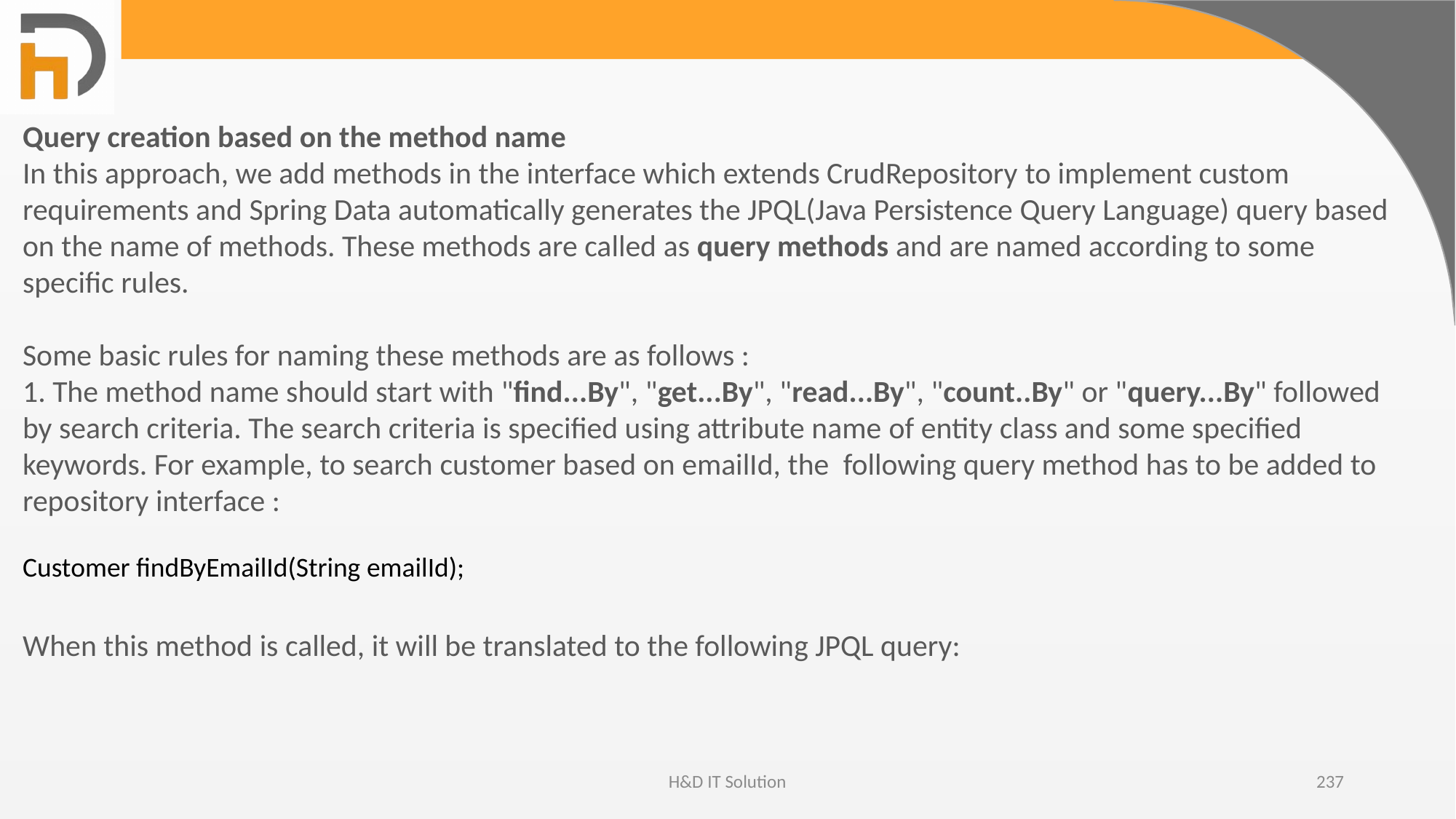

Query creation based on the method name
In this approach, we add methods in the interface which extends CrudRepository to implement custom requirements and Spring Data automatically generates the JPQL(Java Persistence Query Language) query based on the name of methods. These methods are called as query methods and are named according to some specific rules.

Some basic rules for naming these methods are as follows :
1. The method name should start with "find...By", "get...By", "read...By", "count..By" or "query...By" followed by search criteria. The search criteria is specified using attribute name of entity class and some specified keywords. For example, to search customer based on emailId, the  following query method has to be added to repository interface :
Customer findByEmailId(String emailId);
When this method is called, it will be translated to the following JPQL query:
H&D IT Solution
237